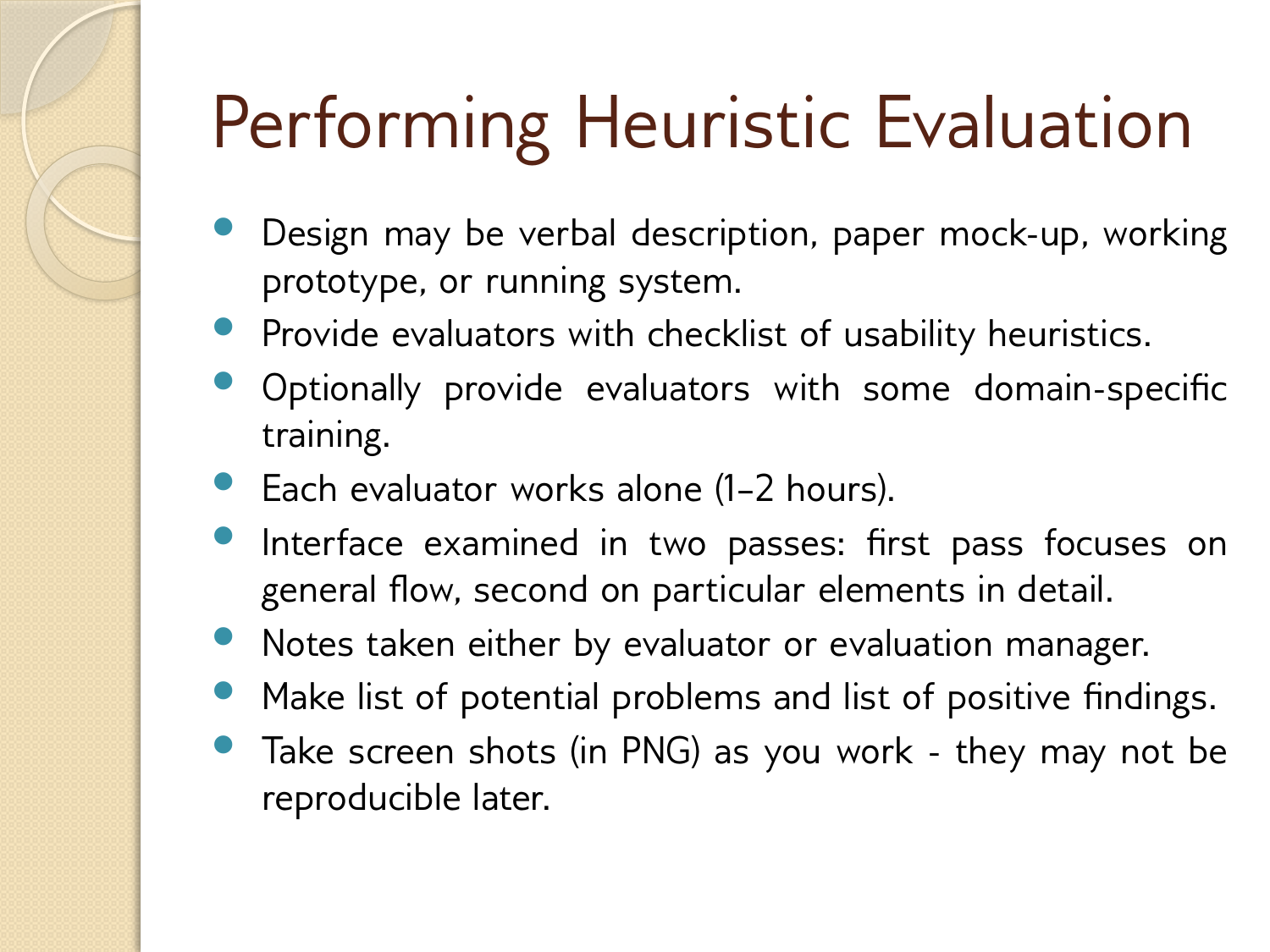

# Performing Heuristic Evaluation
Design may be verbal description, paper mock-up, working prototype, or running system.
Provide evaluators with checklist of usability heuristics.
Optionally provide evaluators with some domain-specific training.
Each evaluator works alone (1–2 hours).
Interface examined in two passes: first pass focuses on general flow, second on particular elements in detail.
Notes taken either by evaluator or evaluation manager.
Make list of potential problems and list of positive findings.
Take screen shots (in PNG) as you work - they may not be reproducible later.